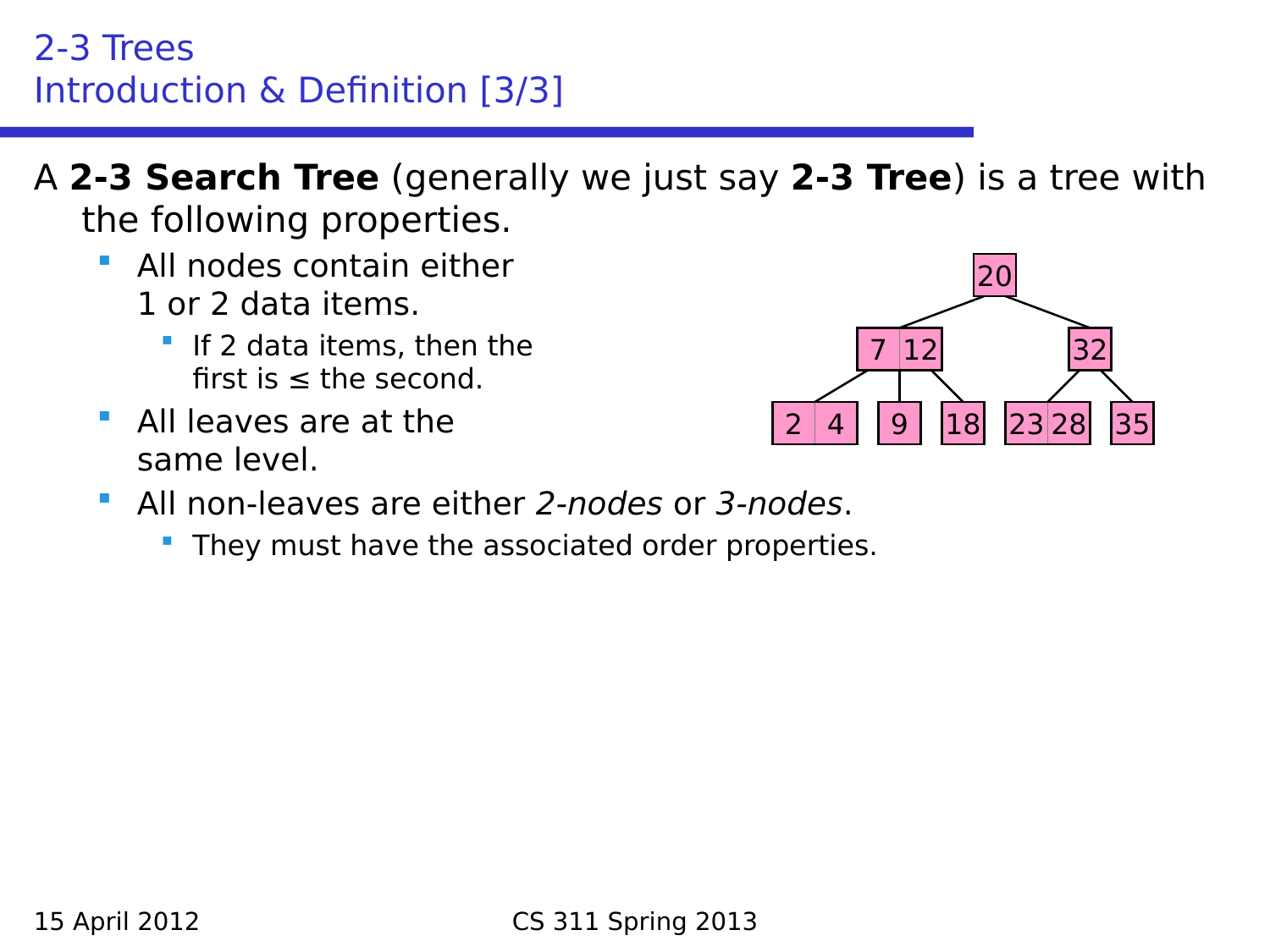

# 2-3 Trees Introduction & Definition [3/3]
A 2-3 Search Tree (generally we just say 2-3 Tree) is a tree with the following properties.
All nodes contain either
1 or 2 data items.
If 2 data items, then the
first is ≤ the second.
All leaves are at the
same level.
All non-leaves are either 2-nodes or 3-nodes.
They must have the associated order properties.
20

7

12
32

2

4
9
18
23

28
35
15 April 2012
CS 311 Spring 2013